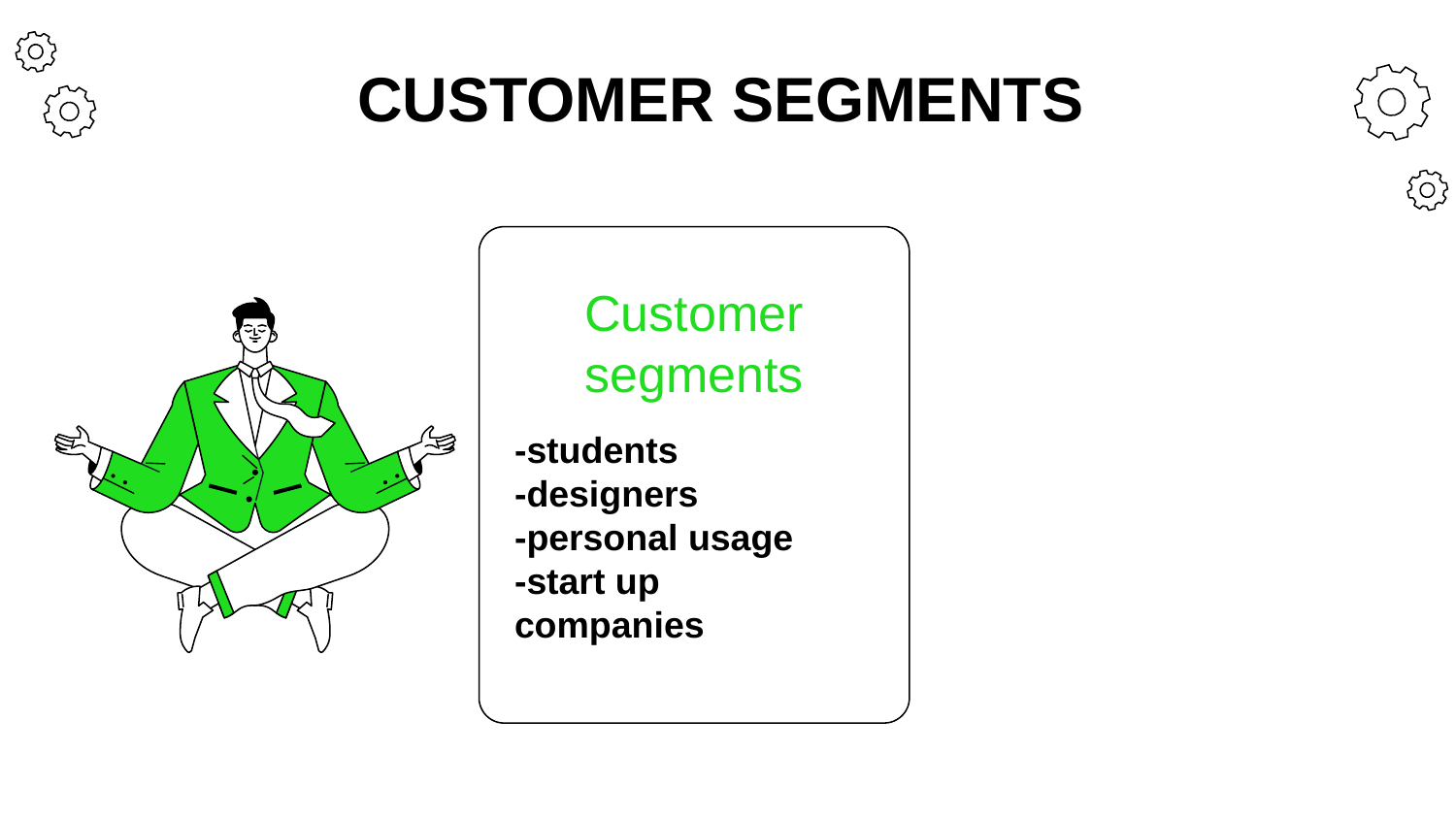

# CUSTOMER SEGMENTS

Customer segments

-students
-designers
-personal usage
-start up companies